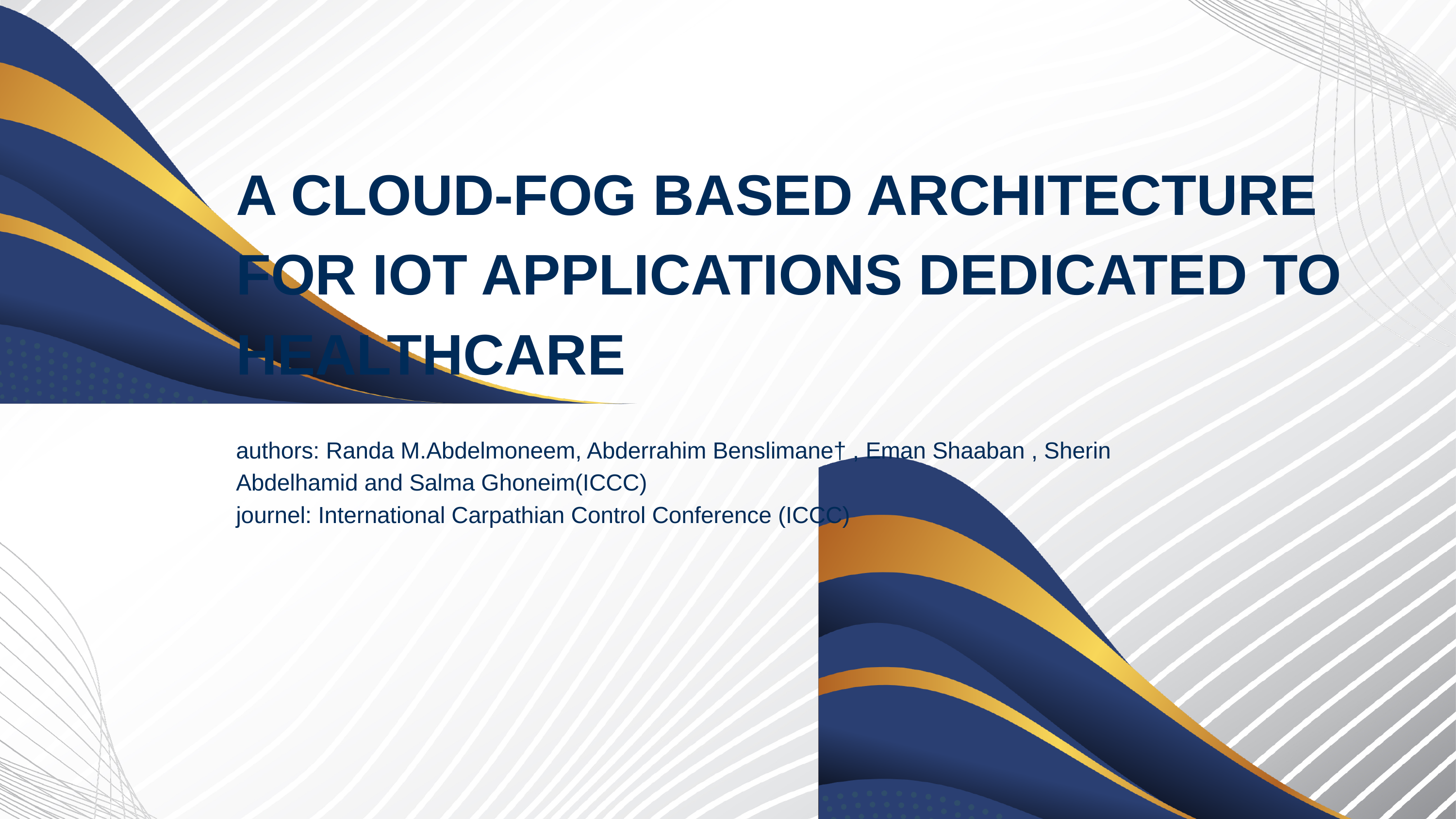

A CLOUD-FOG BASED ARCHITECTURE FOR IOT APPLICATIONS DEDICATED TO HEALTHCARE

authors: Randa M.Abdelmoneem, Abderrahim Benslimane† , Eman Shaaban , Sherin Abdelhamid and Salma Ghoneim(ICCC)
journel: International Carpathian Control Conference (ICCC)